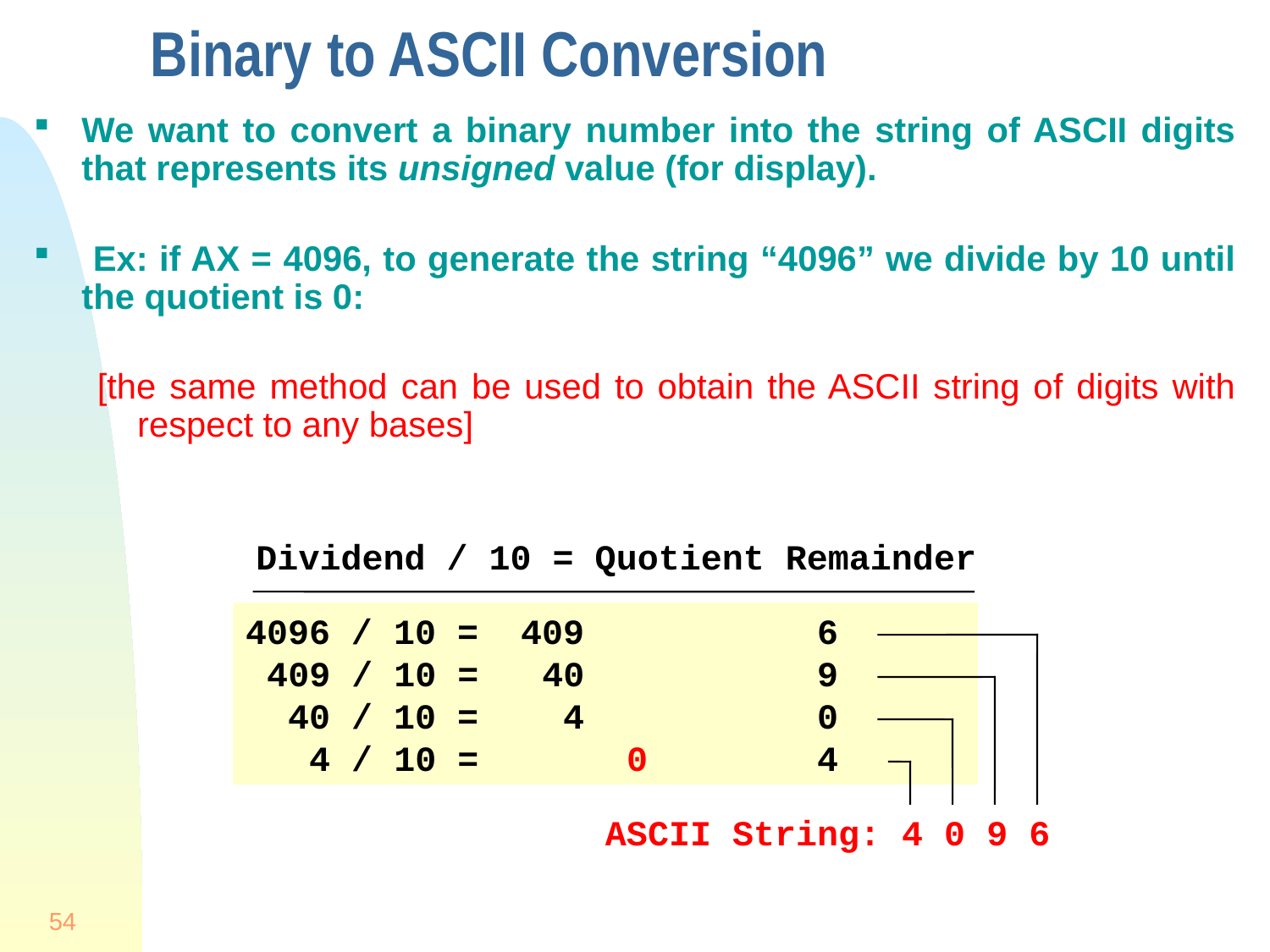

# Binary to ASCII Conversion
We want to convert a binary number into the string of ASCII digits that represents its unsigned value (for display).

 Ex: if AX = 4096, to generate the string “4096” we divide by 10 until the quotient is 0:

[the same method can be used to obtain the ASCII string of digits with respect to any bases]
Dividend / 10 = Quotient Remainder

 / 10 =  409		6
 409 / 10 =   40		9
  40 / 10 =    4		0
   4 / 10 =	   0		4

ASCII String: 4 0 9 6
54